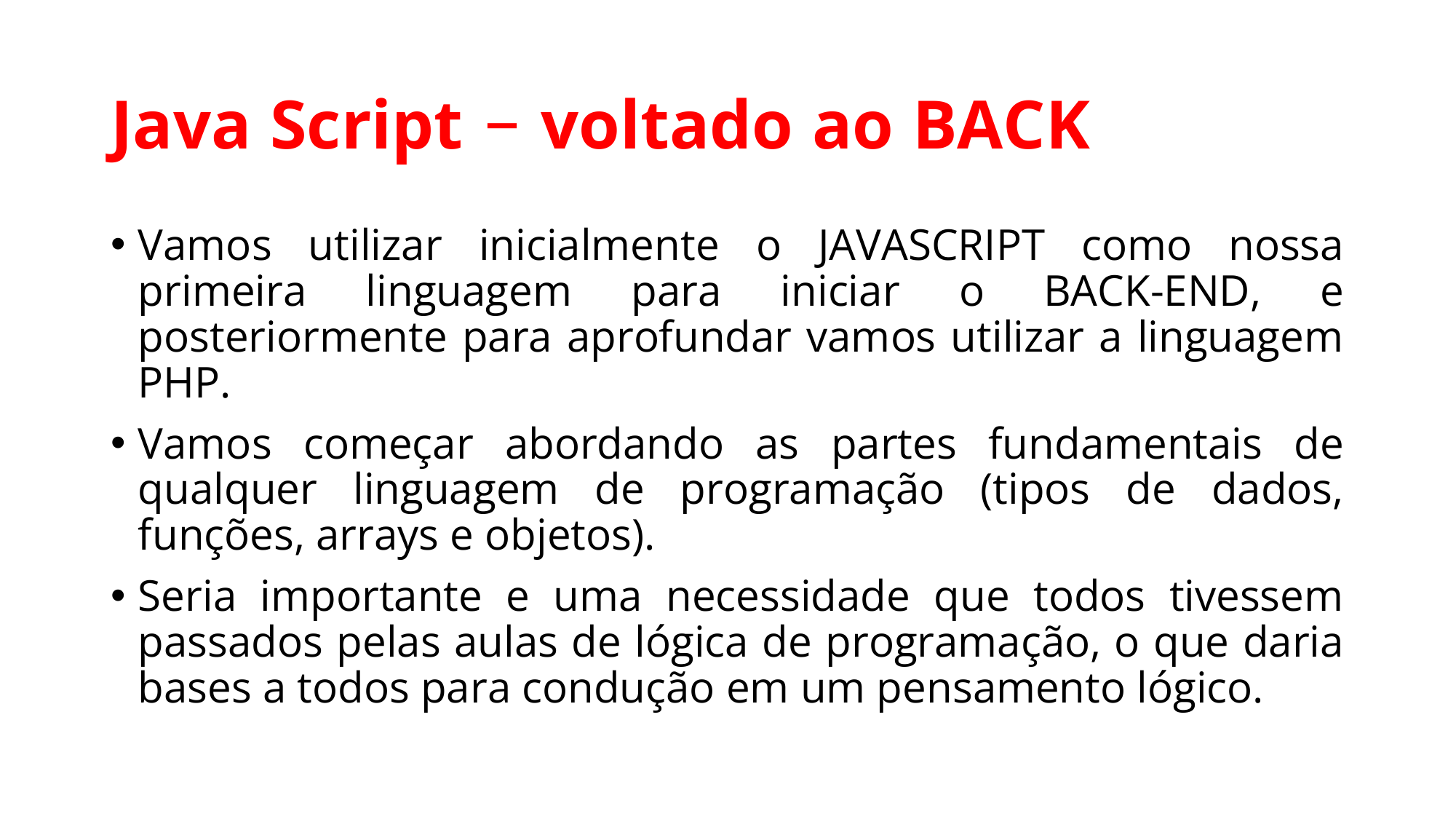

# Java Script – voltado ao BACK
Vamos utilizar inicialmente o JAVASCRIPT como nossa primeira linguagem para iniciar o BACK-END, e posteriormente para aprofundar vamos utilizar a linguagem PHP.
Vamos começar abordando as partes fundamentais de qualquer linguagem de programação (tipos de dados, funções, arrays e objetos).
Seria importante e uma necessidade que todos tivessem passados pelas aulas de lógica de programação, o que daria bases a todos para condução em um pensamento lógico.